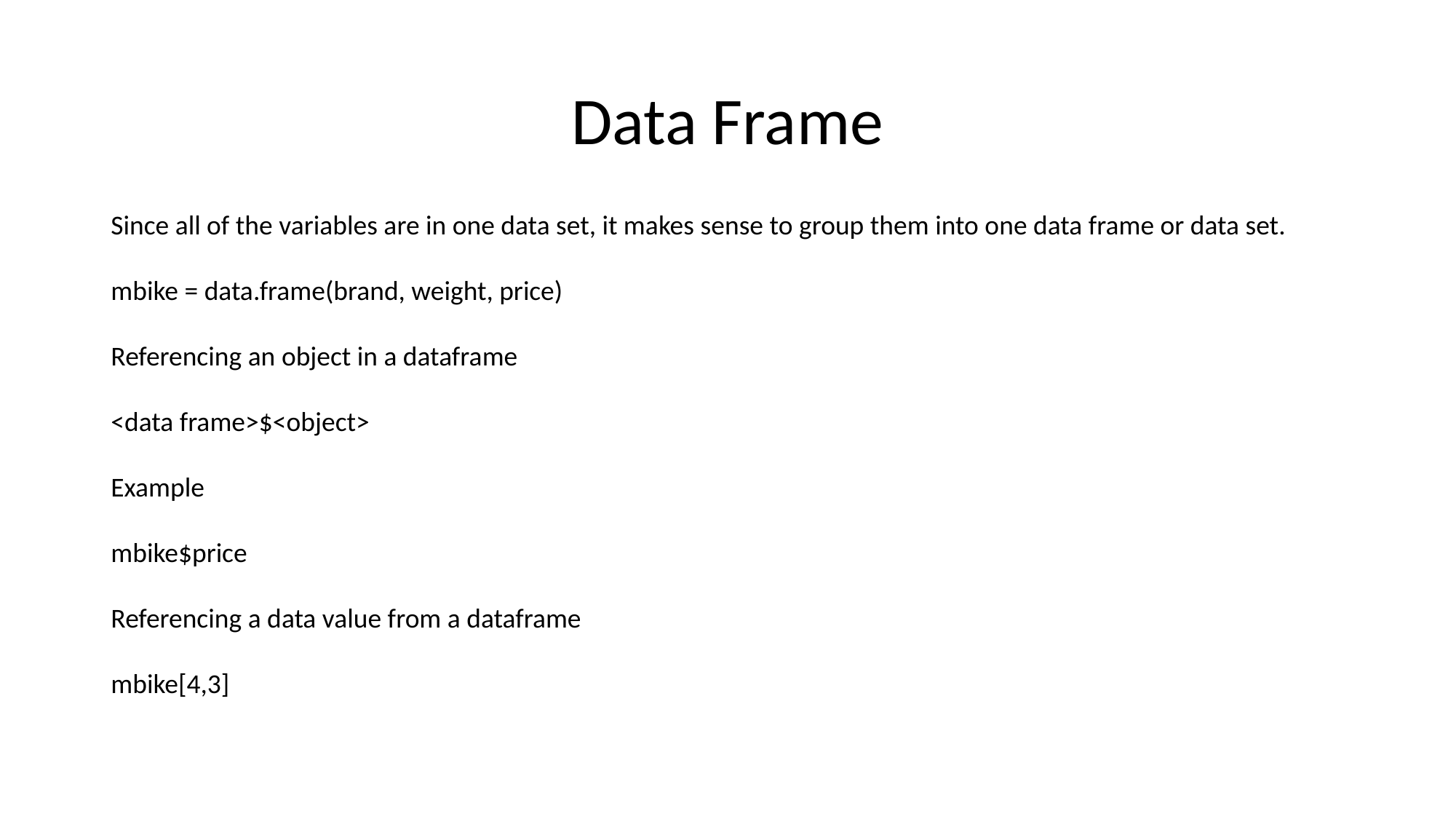

# Data Frame
Since all of the variables are in one data set, it makes sense to group them into one data frame or data set.

mbike = data.frame(brand, weight, price)

Referencing an object in a dataframe

<data frame>$<object>
Example

mbike$price

Referencing a data value from a dataframe

mbike[4,3]